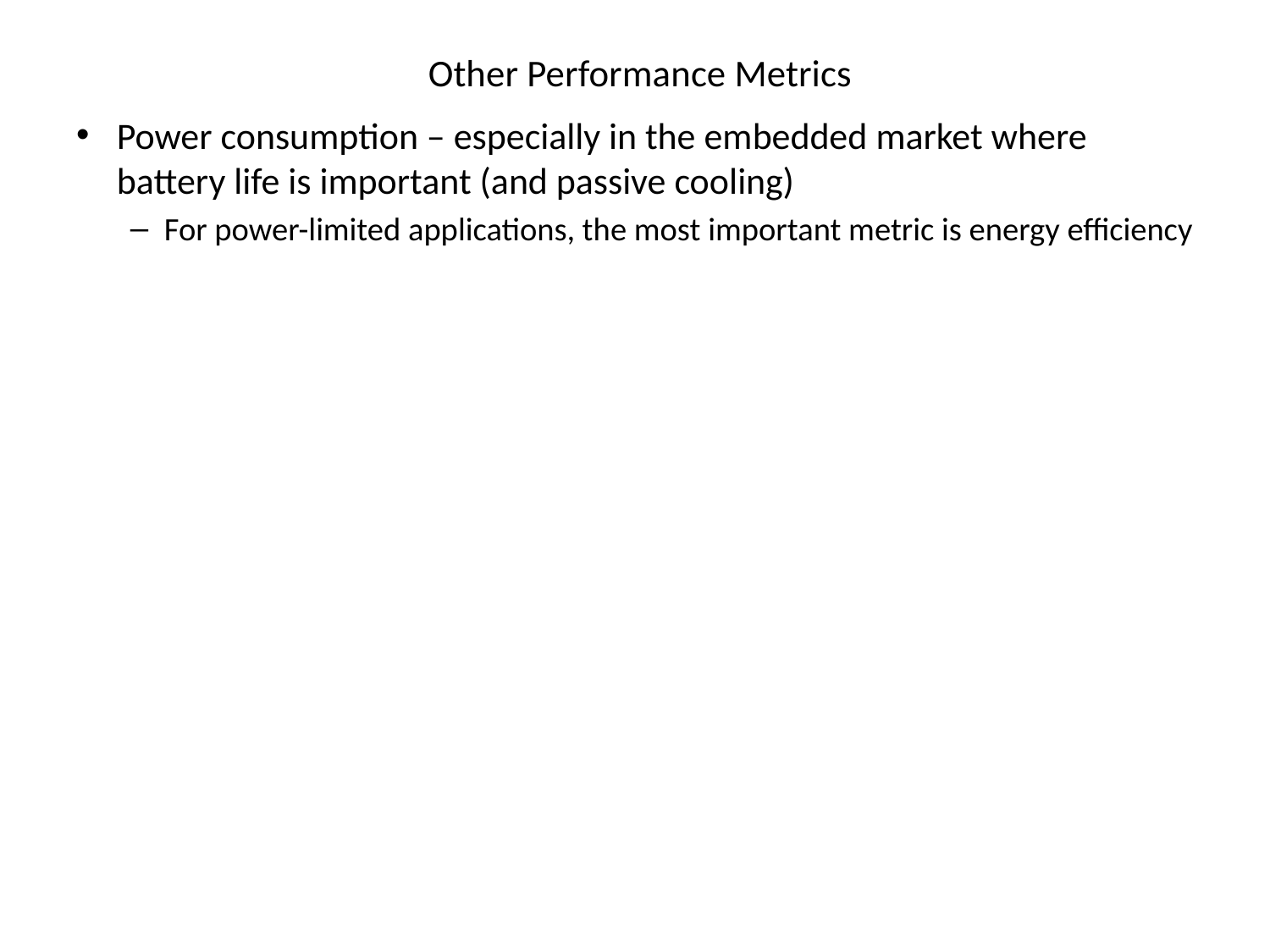

# Other Performance Metrics
Power consumption – especially in the embedded market where battery life is important (and passive cooling)
For power-limited applications, the most important metric is energy efficiency